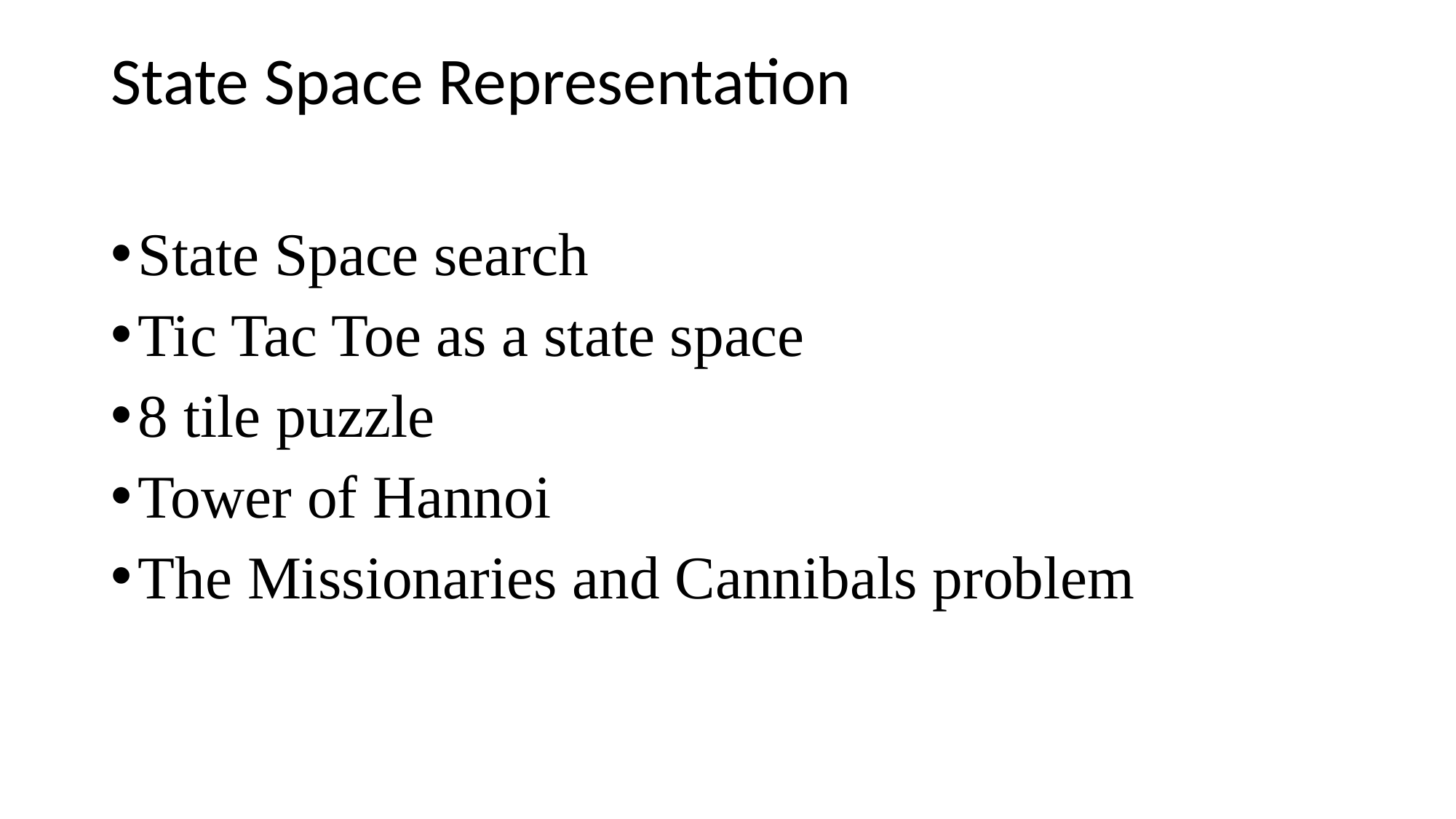

# State Space Representation
State Space search
Tic Tac Toe as a state space
8 tile puzzle
Tower of Hannoi
The Missionaries and Cannibals problem